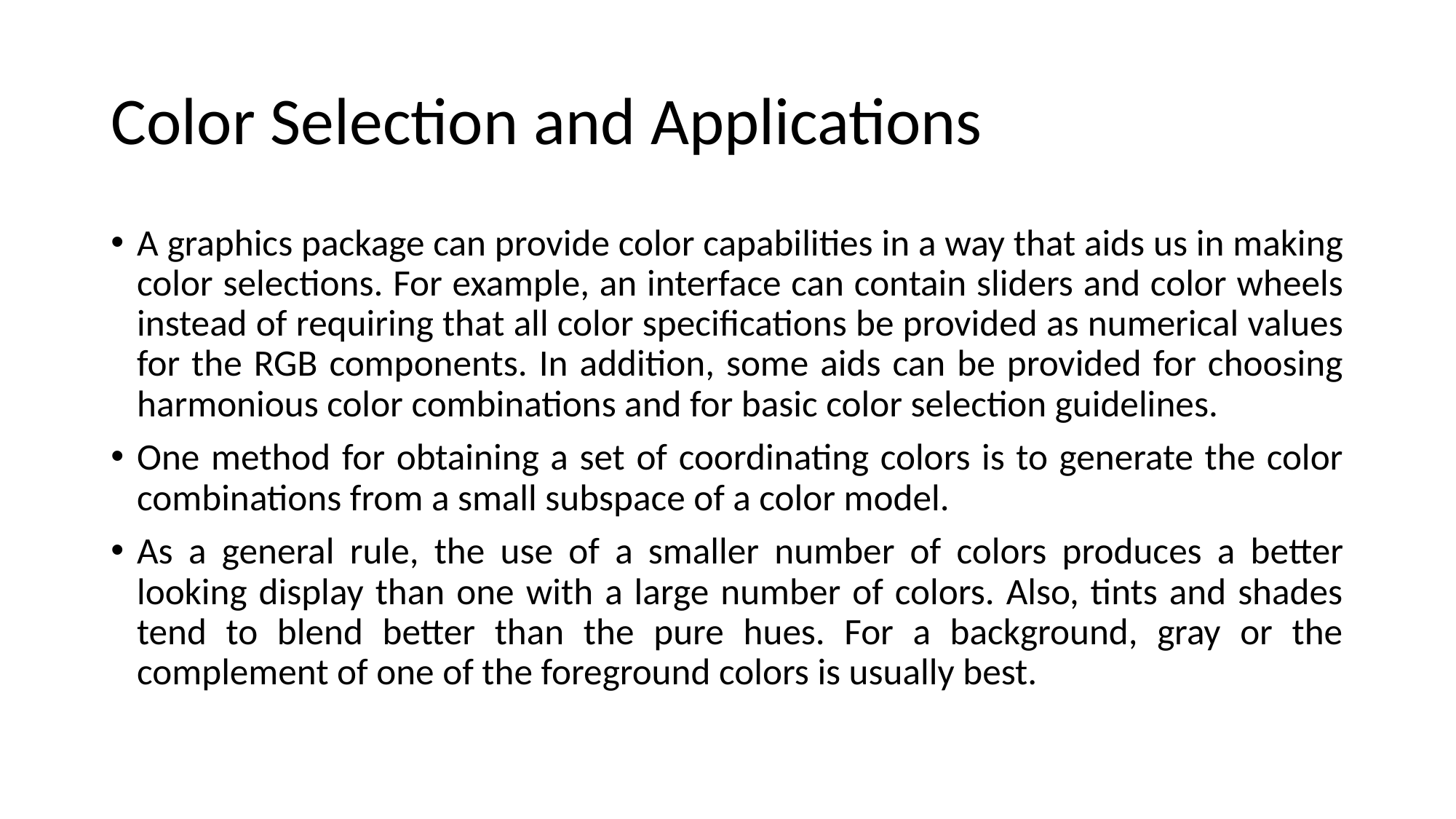

# Color Selection and Applications
A graphics package can provide color capabilities in a way that aids us in making color selections. For example, an interface can contain sliders and color wheels instead of requiring that all color specifications be provided as numerical values for the RGB components. In addition, some aids can be provided for choosing harmonious color combinations and for basic color selection guidelines.
One method for obtaining a set of coordinating colors is to generate the color combinations from a small subspace of a color model.
As a general rule, the use of a smaller number of colors produces a better looking display than one with a large number of colors. Also, tints and shades tend to blend better than the pure hues. For a background, gray or the complement of one of the foreground colors is usually best.